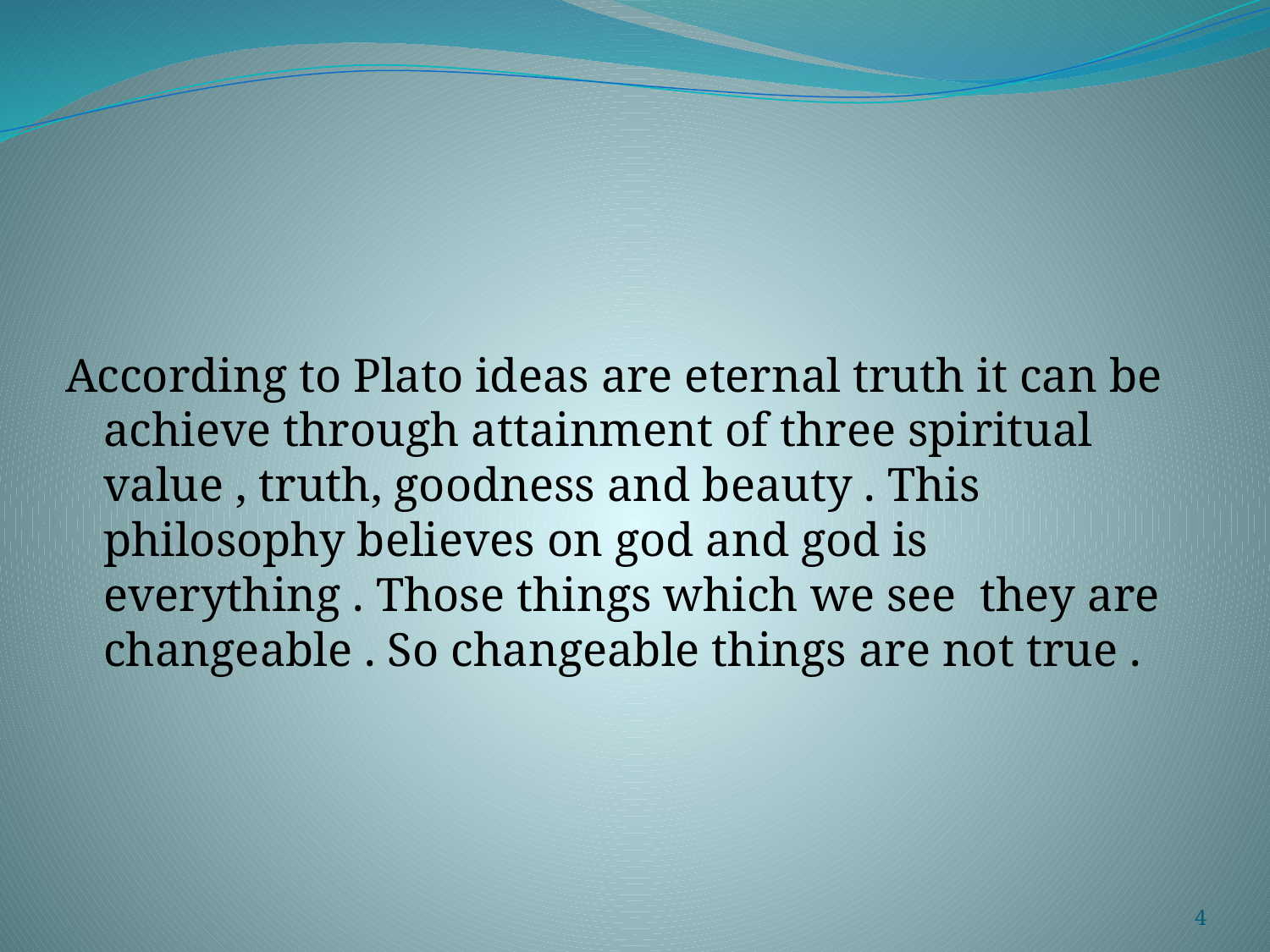

According to Plato ideas are eternal truth it can be achieve through attainment of three spiritual value , truth, goodness and beauty . This philosophy believes on god and god is everything . Those things which we see  they are changeable . So changeable things are not true .

4